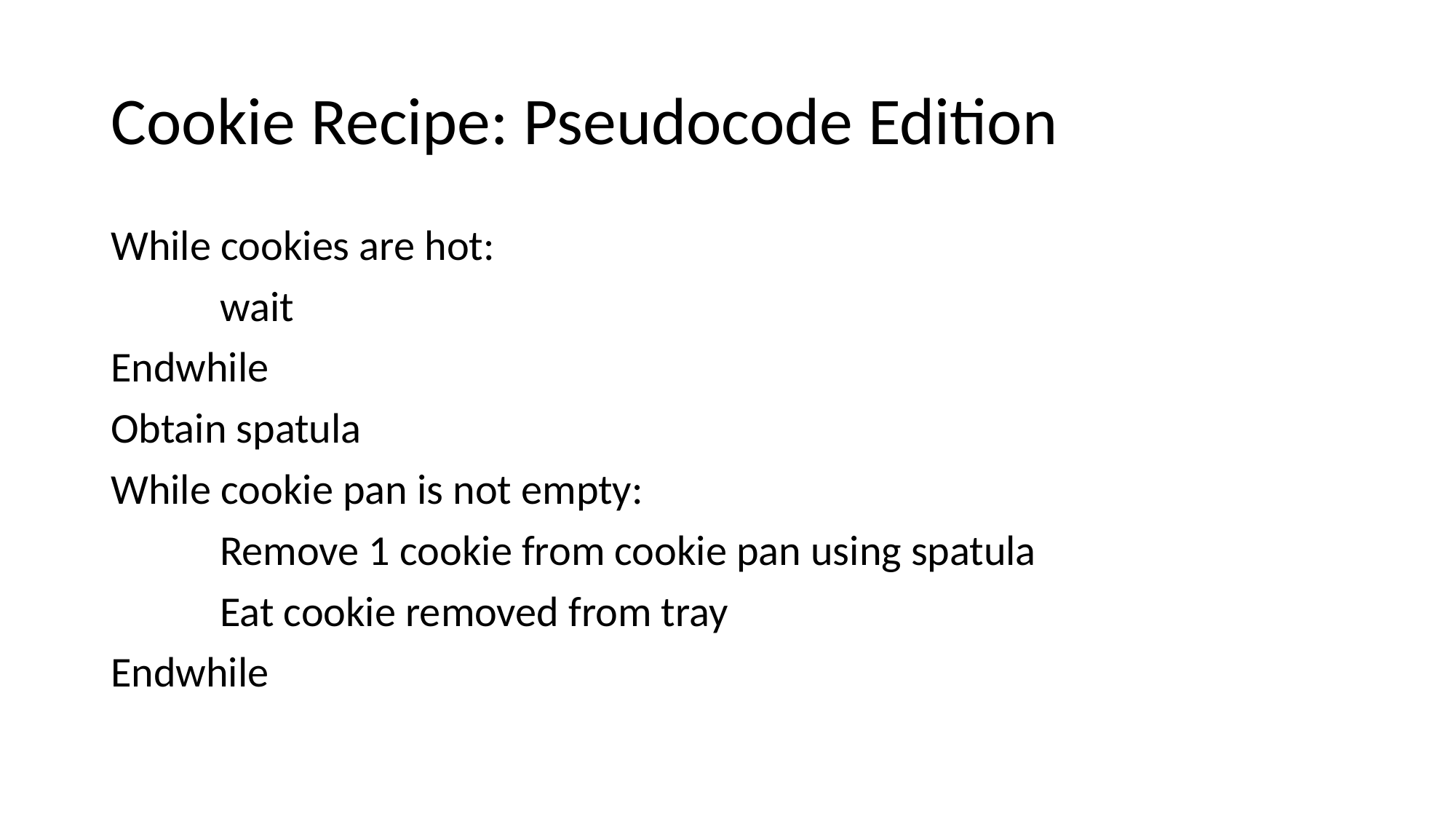

# Cookie Recipe: Pseudocode Edition
While cookies are hot:
	wait
Endwhile
Obtain spatula
While cookie pan is not empty:
	Remove 1 cookie from cookie pan using spatula
	Eat cookie removed from tray
Endwhile